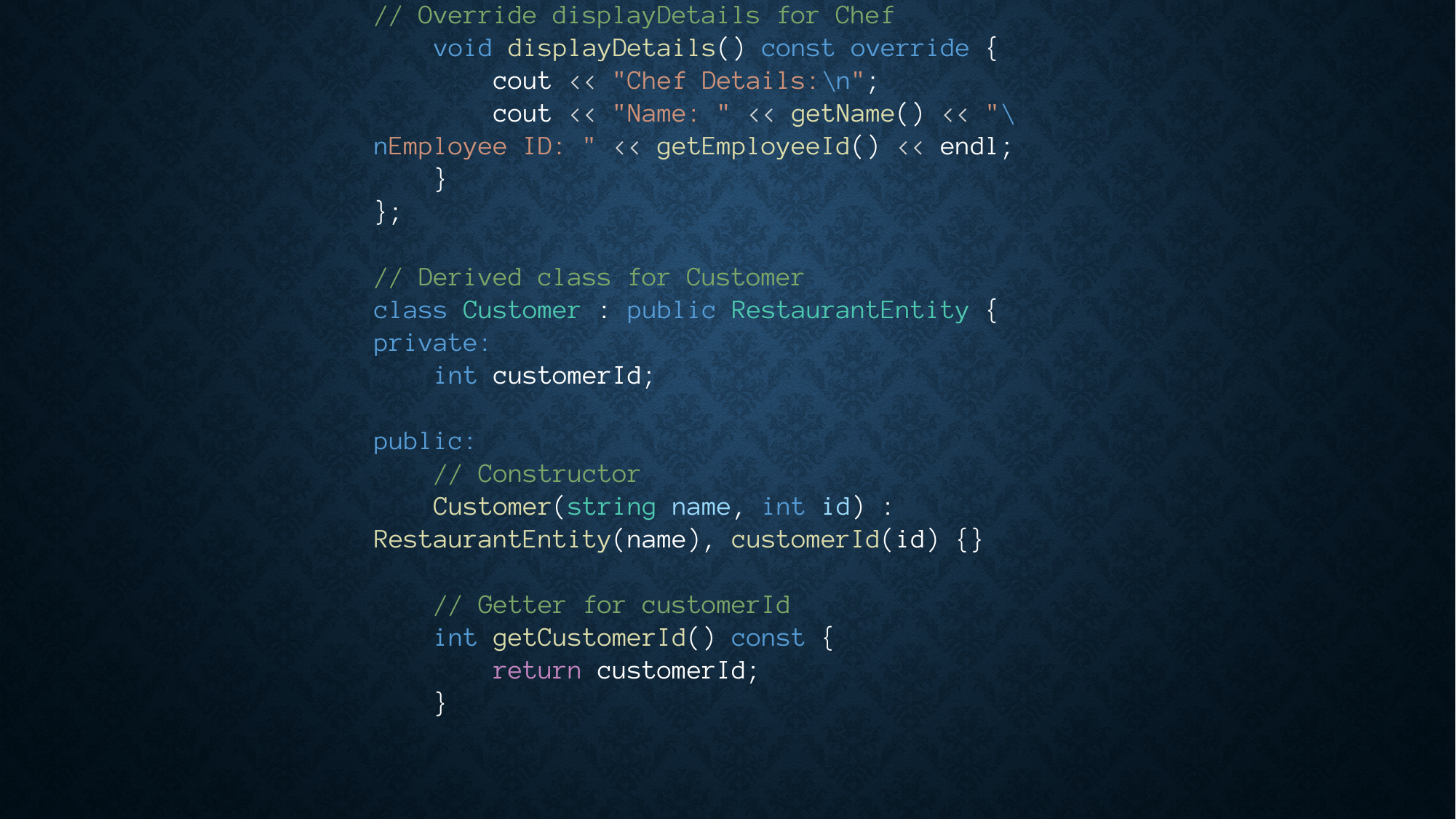

// Override displayDetails for Chef
    void displayDetails() const override {
        cout << "Chef Details:\n";
        cout << "Name: " << getName() << "\nEmployee ID: " << getEmployeeId() << endl;
    }
};
// Derived class for Customer
class Customer : public RestaurantEntity {
private:
    int customerId;
public:
    // Constructor
    Customer(string name, int id) : RestaurantEntity(name), customerId(id) {}
    // Getter for customerId
    int getCustomerId() const {
        return customerId;
    }